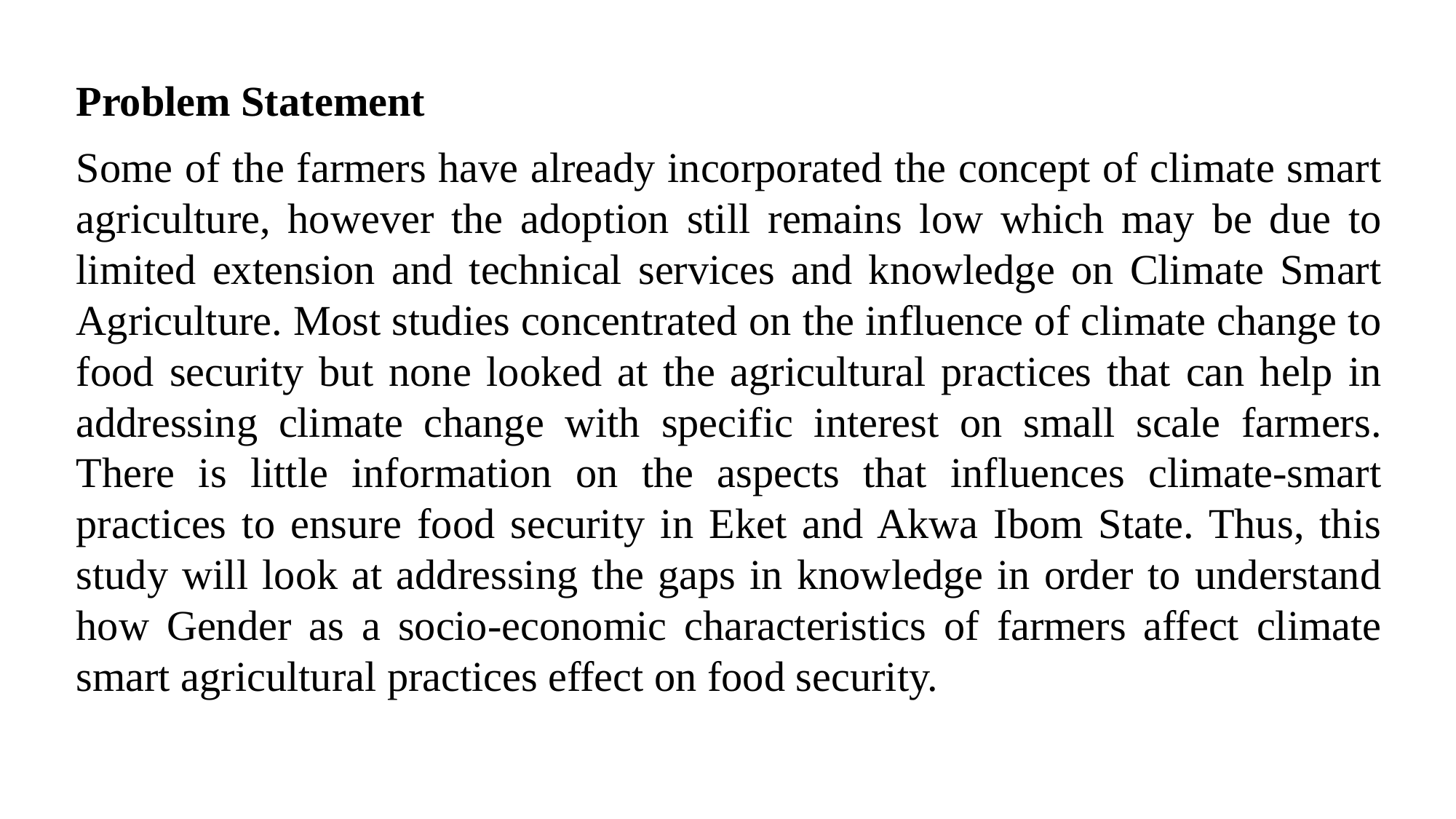

Problem Statement
Some of the farmers have already incorporated the concept of climate smart agriculture, however the adoption still remains low which may be due to limited extension and technical services and knowledge on Climate Smart Agriculture. Most studies concentrated on the influence of climate change to food security but none looked at the agricultural practices that can help in addressing climate change with specific interest on small scale farmers. There is little information on the aspects that influences climate-smart practices to ensure food security in Eket and Akwa Ibom State. Thus, this study will look at addressing the gaps in knowledge in order to understand how Gender as a socio-economic characteristics of farmers affect climate smart agricultural practices effect on food security.